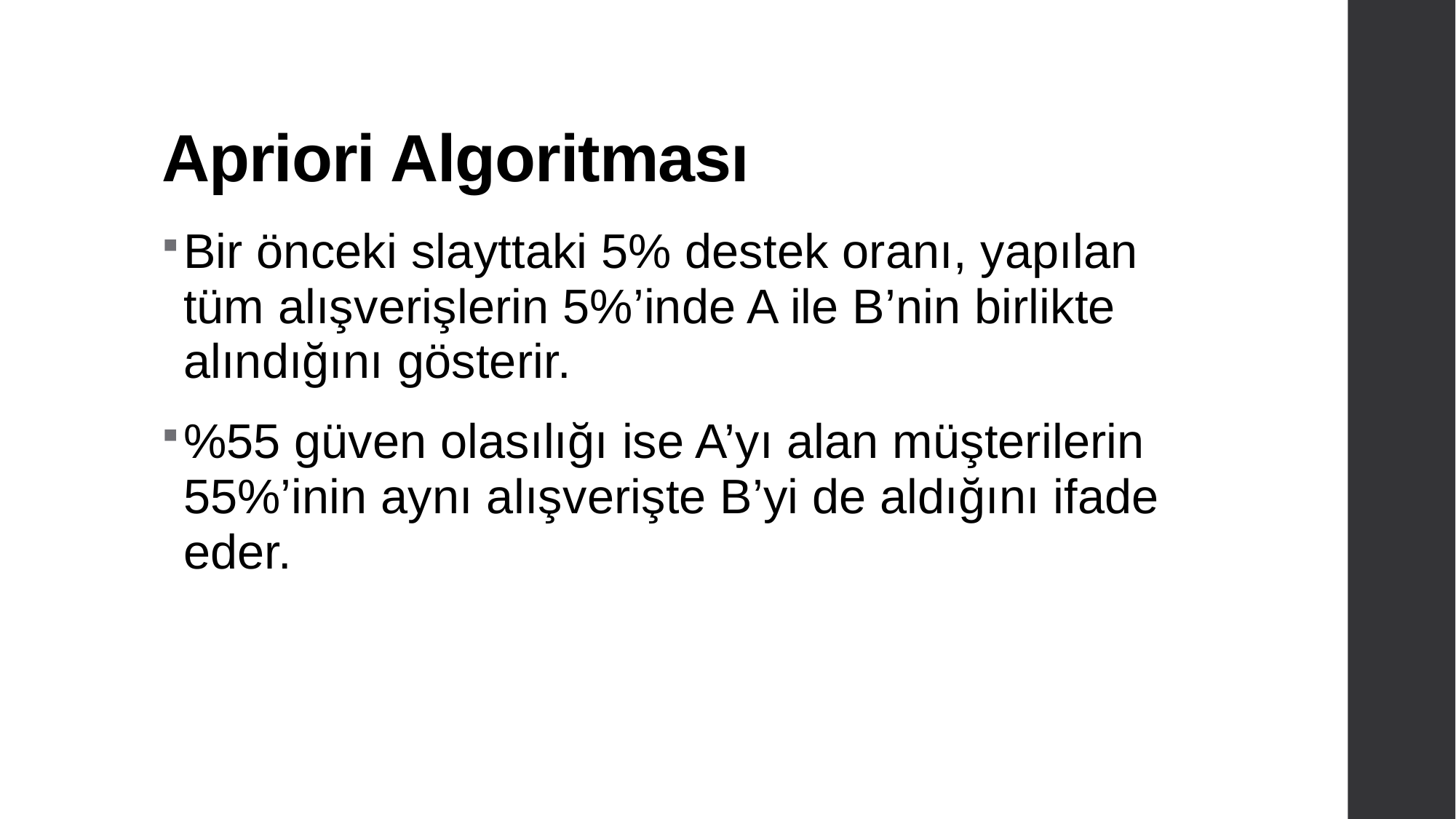

# Apriori Algoritması
Bir önceki slayttaki 5% destek oranı, yapılan tüm alışverişlerin 5%’inde A ile B’nin birlikte alındığını gösterir.
%55 güven olasılığı ise A’yı alan müşterilerin 55%’inin aynı alışverişte B’yi de aldığını ifade eder.